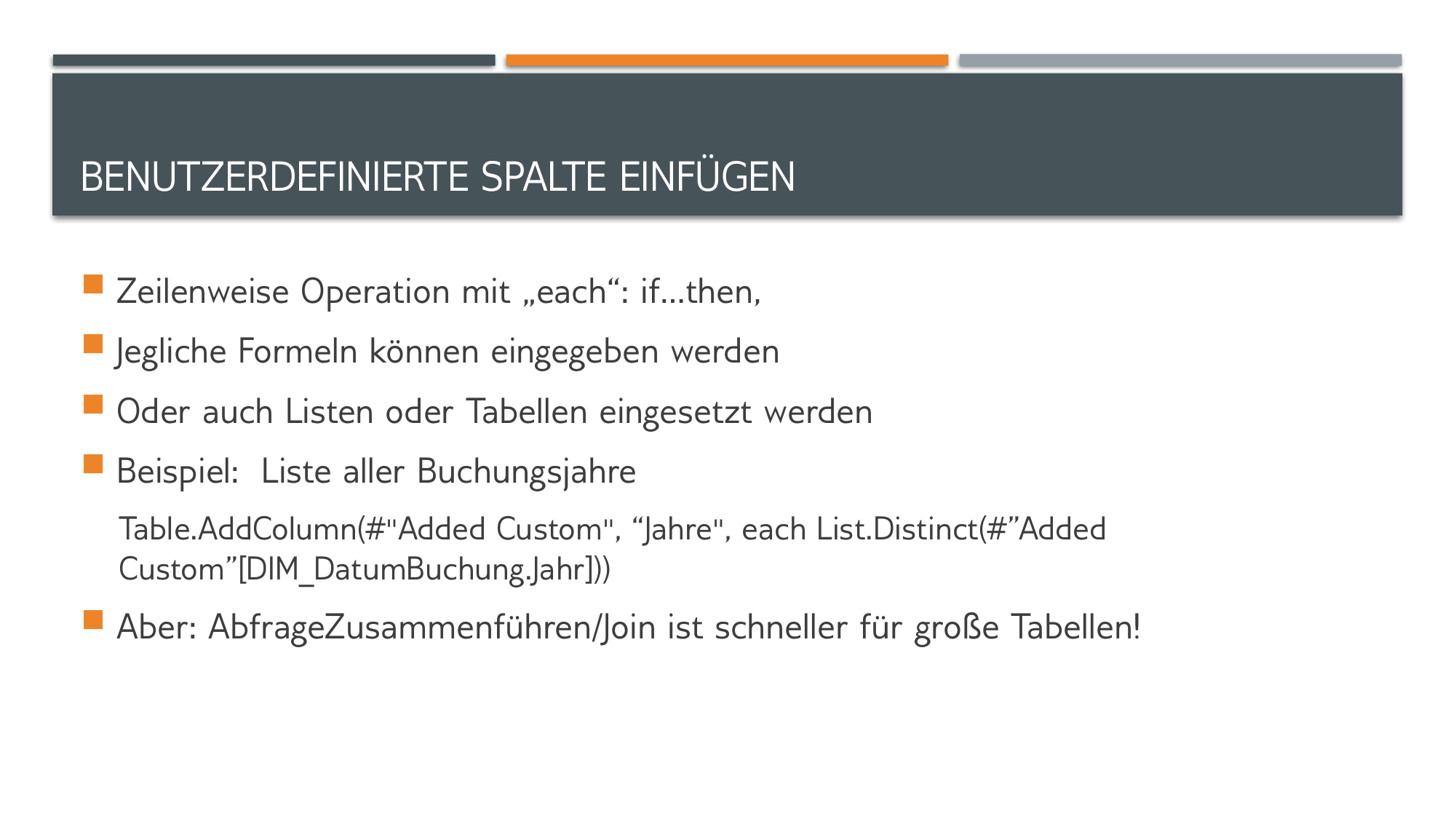

# Benutzerdefinierte Spalte einfügen
Zeilenweise Operation mit „each“: if…then,
Jegliche Formeln können eingegeben werden
Oder auch Listen oder Tabellen eingesetzt werden
Beispiel:  Liste aller Buchungsjahre
Table.AddColumn(#"Added Custom", “Jahre", each List.Distinct(#”Added Custom”[DIM_DatumBuchung.Jahr]))
Aber: AbfrageZusammenführen/Join ist schneller für große Tabellen!